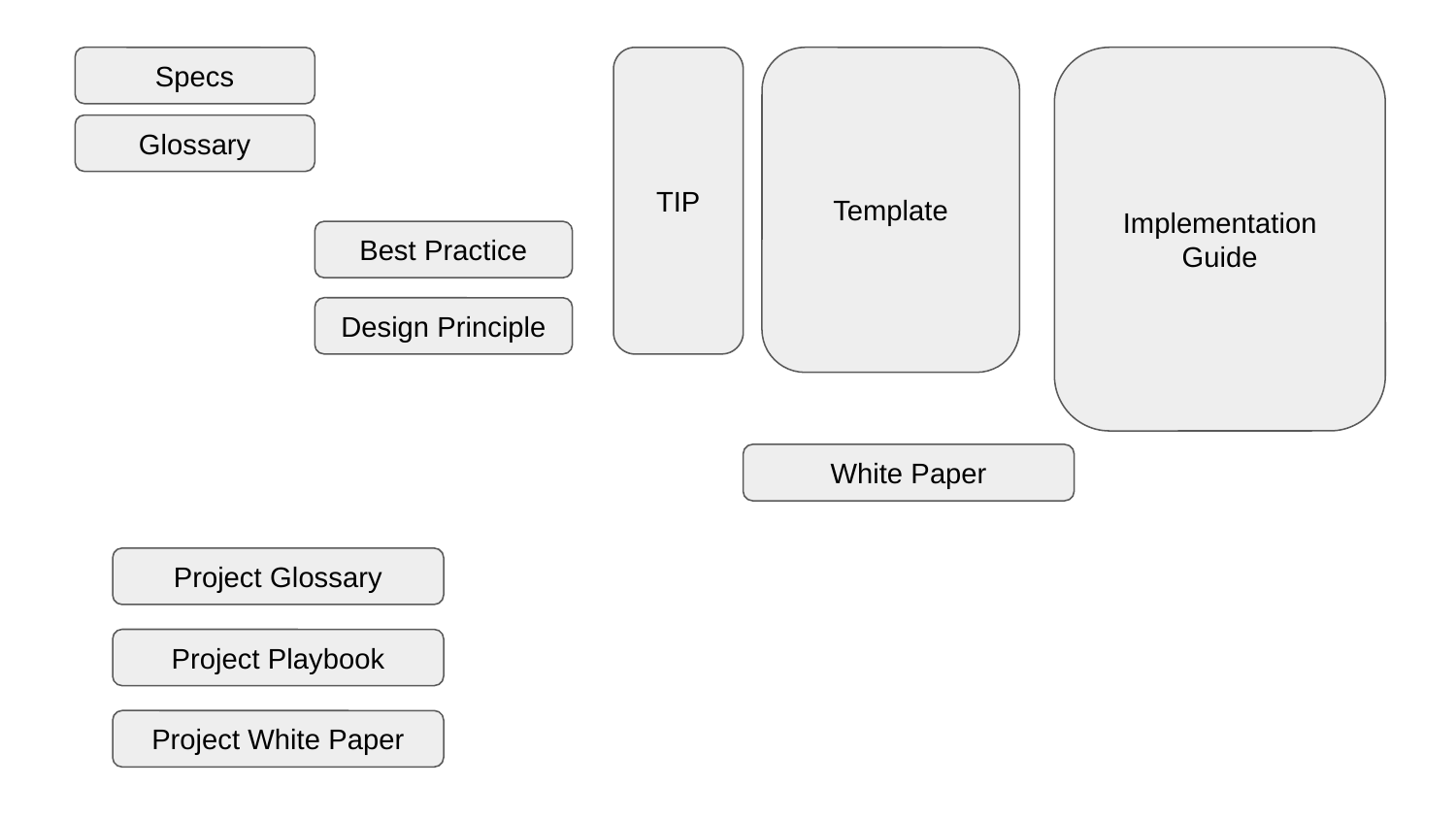

Specs
TIP
Template
Implementation Guide
Glossary
Best Practice
Design Principle
White Paper
Project Glossary
Project Playbook
Project White Paper